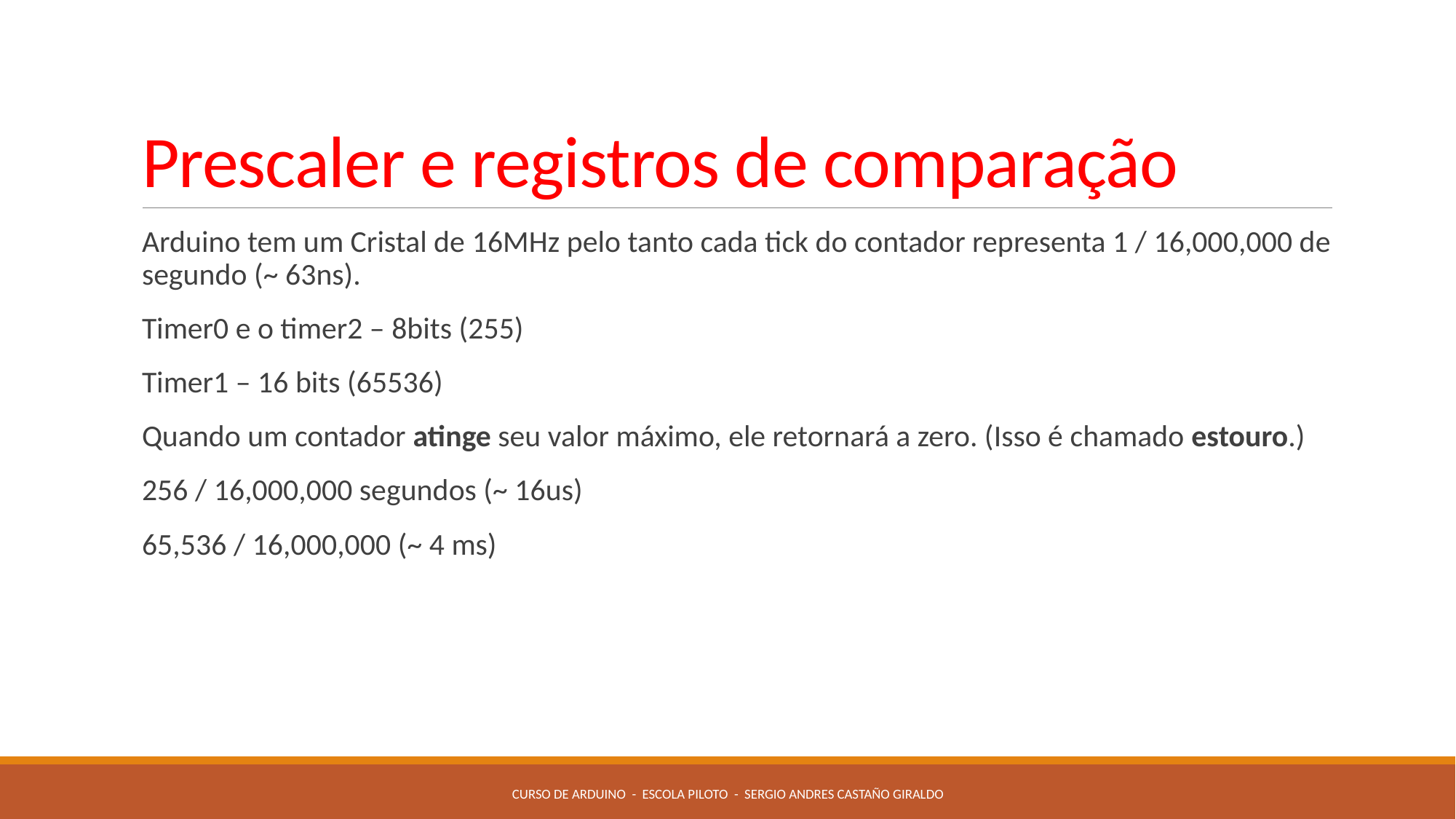

# Prescaler e registros de comparação
Arduino tem um Cristal de 16MHz pelo tanto cada tick do contador representa 1 / 16,000,000 de segundo (~ 63ns).
Timer0 e o timer2 – 8bits (255)
Timer1 – 16 bits (65536)
Quando um contador atinge seu valor máximo, ele retornará a zero. (Isso é chamado estouro.)
256 / 16,000,000 segundos (~ 16us)
65,536 / 16,000,000 (~ 4 ms)
Curso de Arduino  -  Escola Piloto  -  Sergio Andres Castaño Giraldo